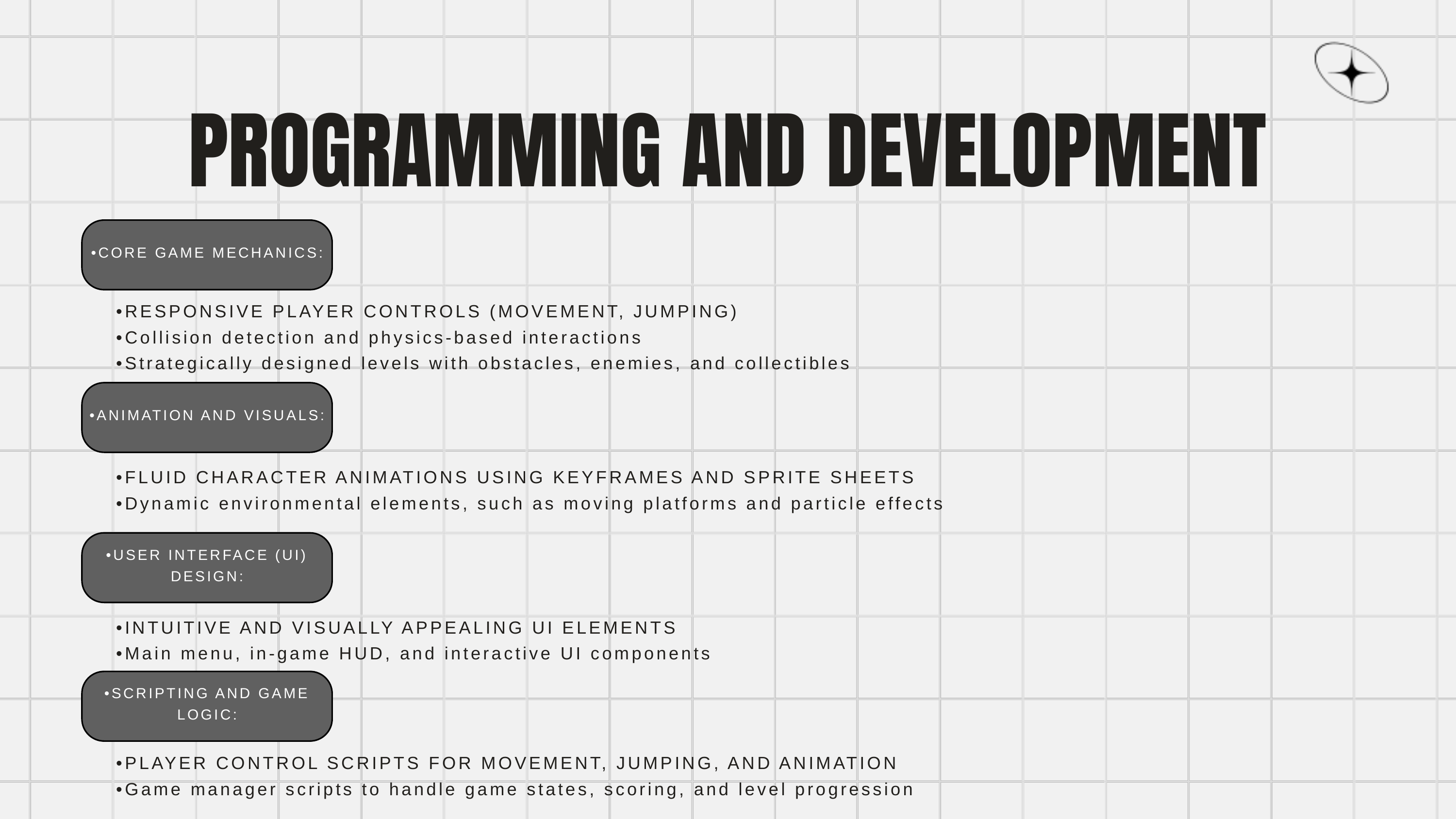

PROGRAMMING AND DEVELOPMENT

•CORE GAME MECHANICS:
•RESPONSIVE PLAYER CONTROLS (MOVEMENT, JUMPING)
•Collision detection and physics-based interactions
•Strategically designed levels with obstacles, enemies, and collectibles

•ANIMATION AND VISUALS:
•FLUID CHARACTER ANIMATIONS USING KEYFRAMES AND SPRITE SHEETS
•Dynamic environmental elements, such as moving platforms and particle effects

•USER INTERFACE (UI) DESIGN:
•INTUITIVE AND VISUALLY APPEALING UI ELEMENTS
•Main menu, in-game HUD, and interactive UI components

•SCRIPTING AND GAME LOGIC:
•PLAYER CONTROL SCRIPTS FOR MOVEMENT, JUMPING, AND ANIMATION
•Game manager scripts to handle game states, scoring, and level progression